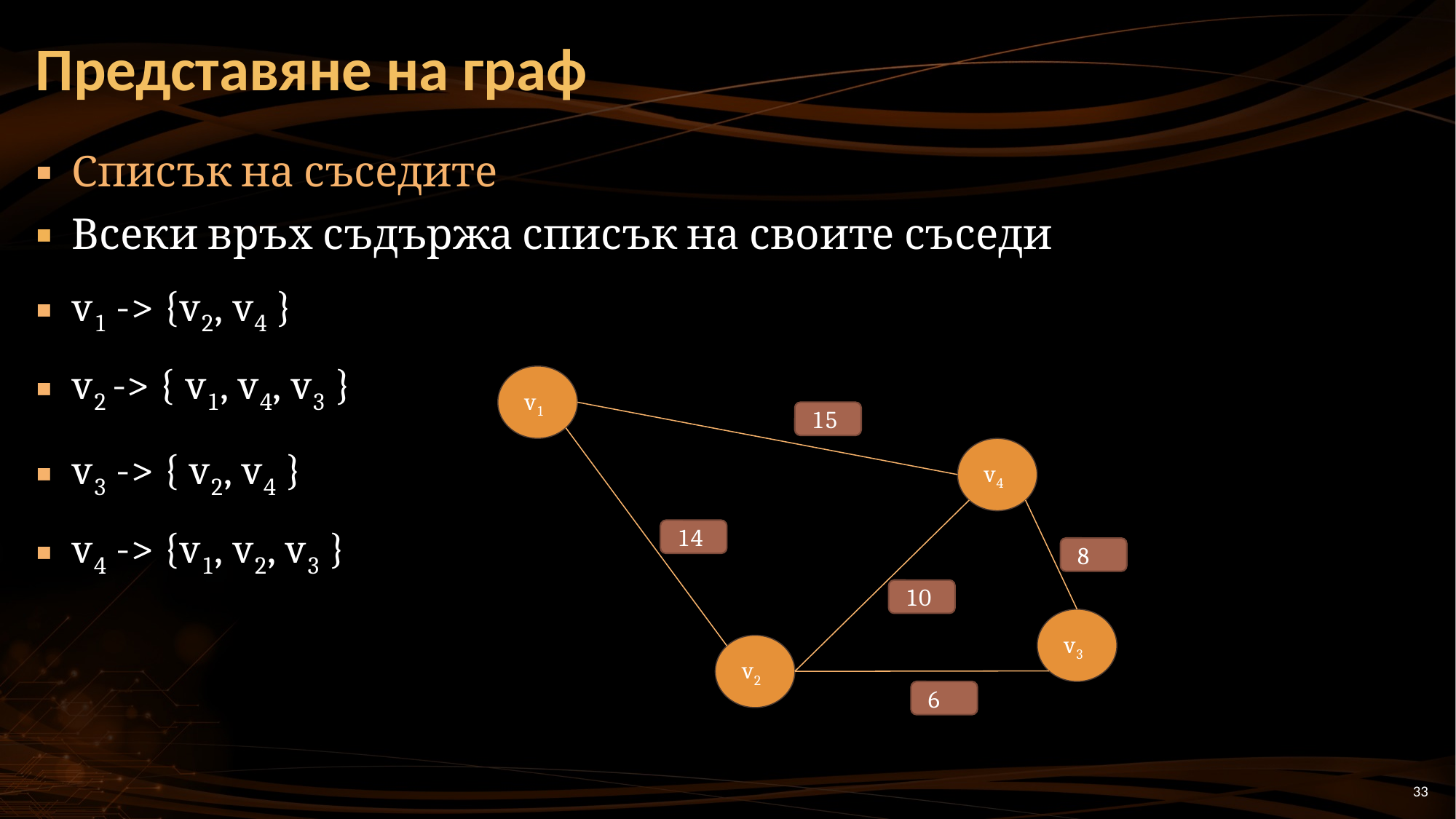

# Представяне на граф
Списък на съседите
Всеки връх съдържа списък на своите съседи
v1 -> {v2, v4 }
v2 -> { v1, v4, v3 }
v3 -> { v2, v4 }
v4 -> {v1, v2, v3 }
v1
15
v4
14
8
10
v3
v2
6
33